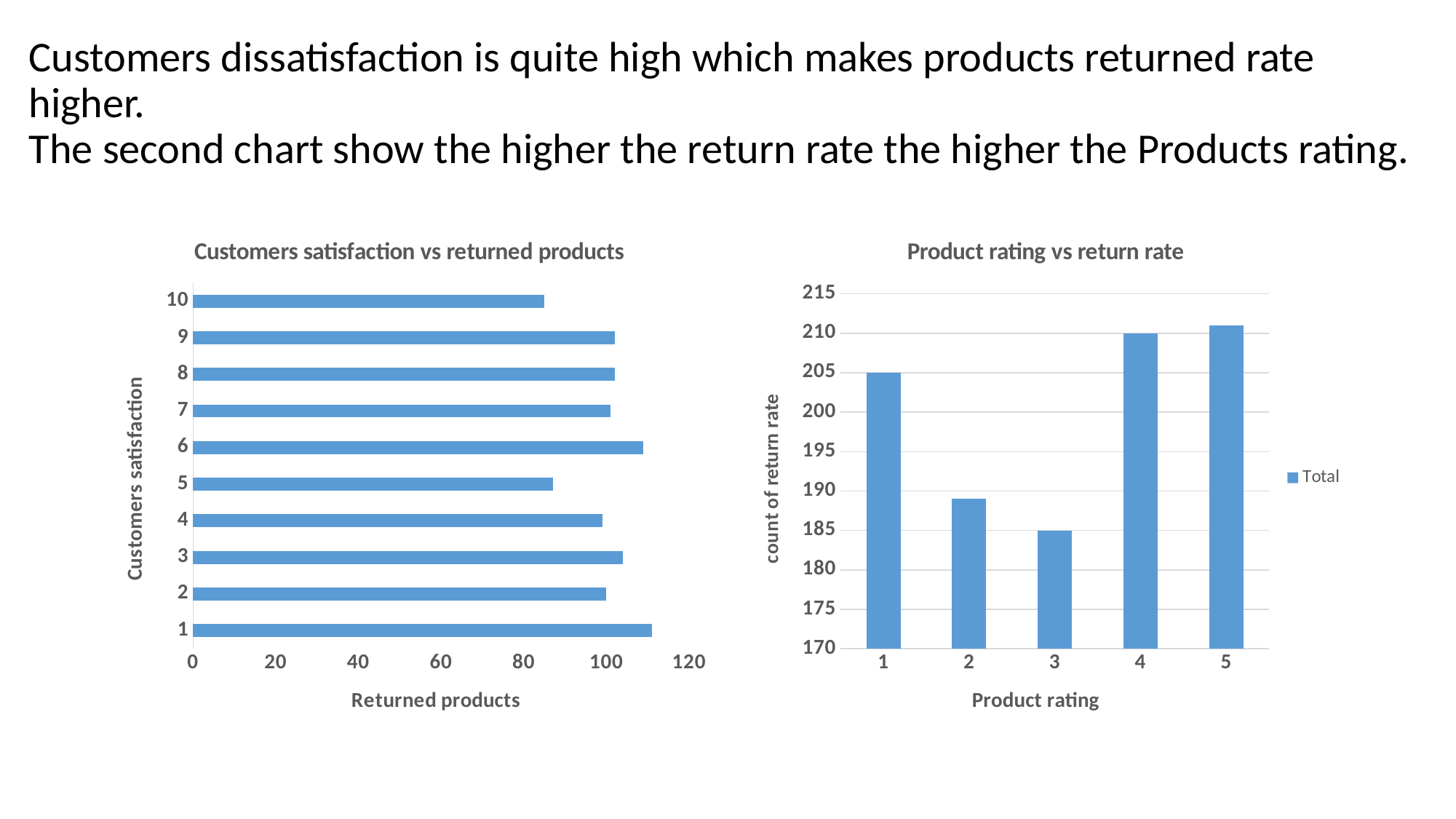

# Customers dissatisfaction is quite high which makes products returned rate higher. The second chart show the higher the return rate the higher the Products rating.

### Chart: Customers satisfaction vs returned products

| Category | Total |
|---|---|
| 1 | 111.0 |
| 2 | 100.0 |
| 3 | 104.0 |
| 4 | 99.0 |
| 5 | 87.0 |
| 6 | 109.0 |
| 7 | 101.0 |
| 8 | 102.0 |
| 9 | 102.0 |
| 10 | 85.0 |

### Chart: Product rating vs return rate

| Category | Total |
|---|---|
| 1 | 205.0 |
| 2 | 189.0 |
| 3 | 185.0 |
| 4 | 210.0 |
| 5 | 211.0 |